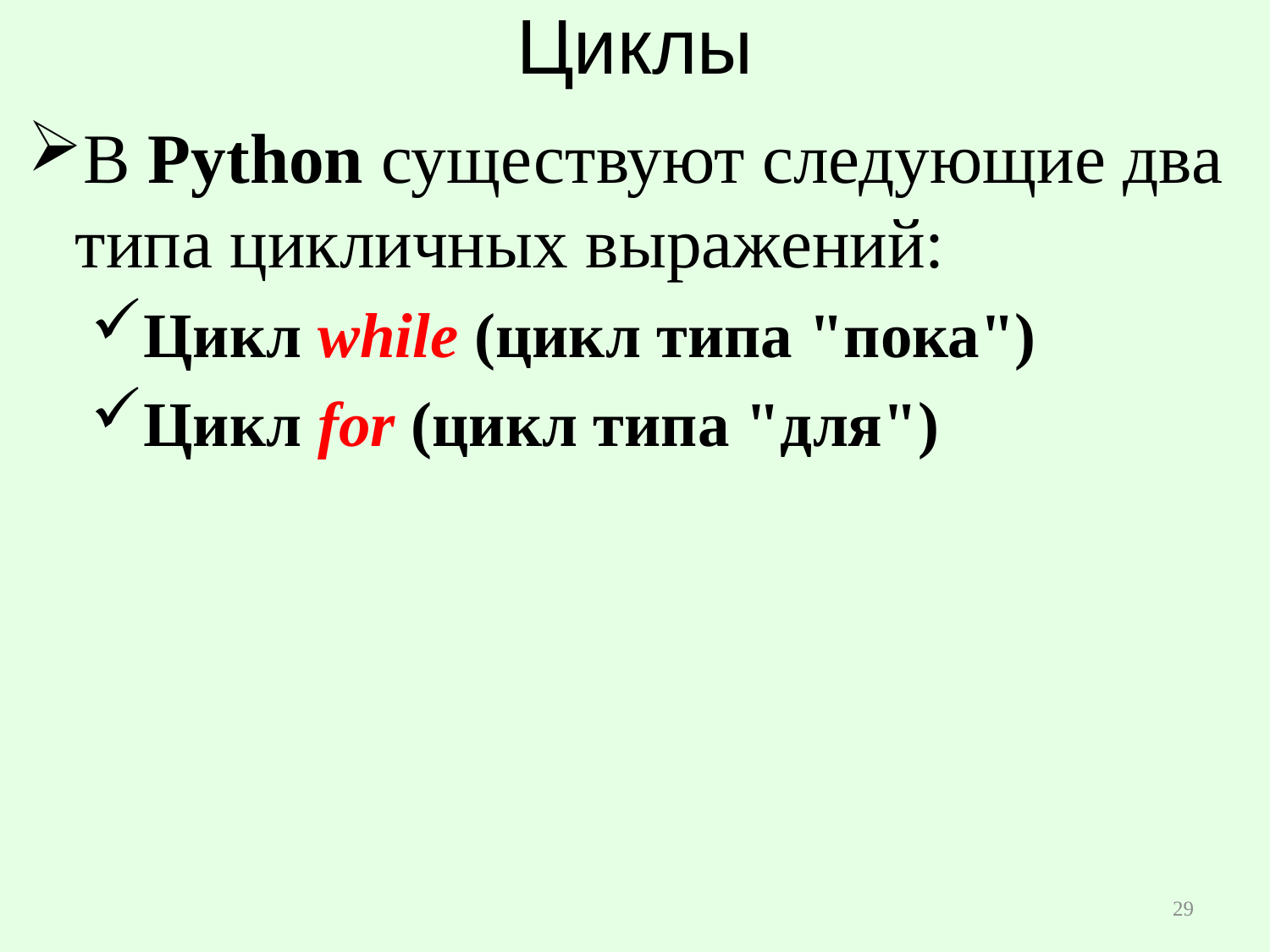

# Циклы
В Python существуют следующие два типа цикличных выражений:
Цикл while (цикл типа "пока")
Цикл for (цикл типа "для")

29